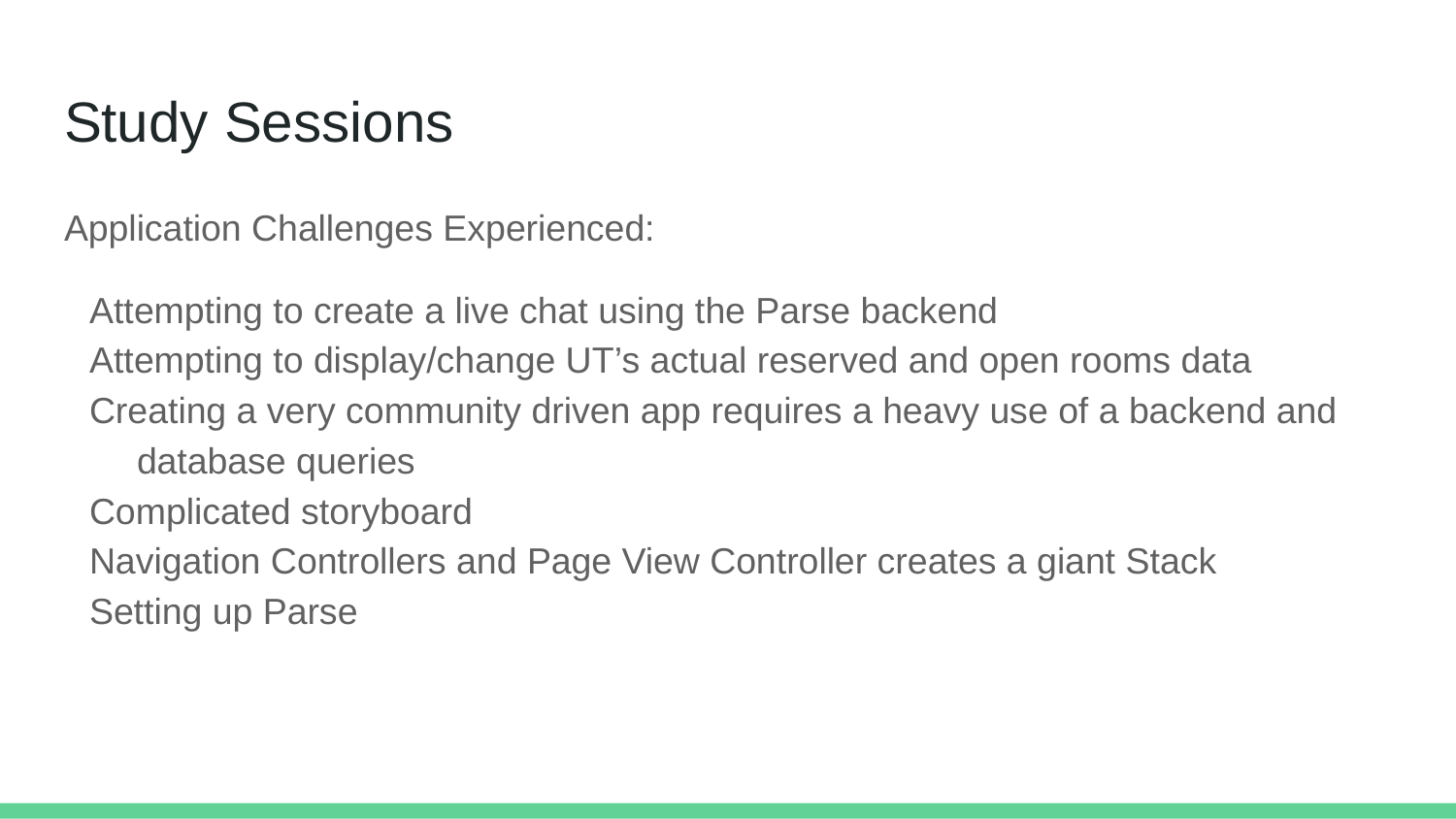

# Study Sessions
Application Challenges Experienced:
Attempting to create a live chat using the Parse backend
Attempting to display/change UT’s actual reserved and open rooms data
Creating a very community driven app requires a heavy use of a backend and database queries
Complicated storyboard
Navigation Controllers and Page View Controller creates a giant Stack
Setting up Parse